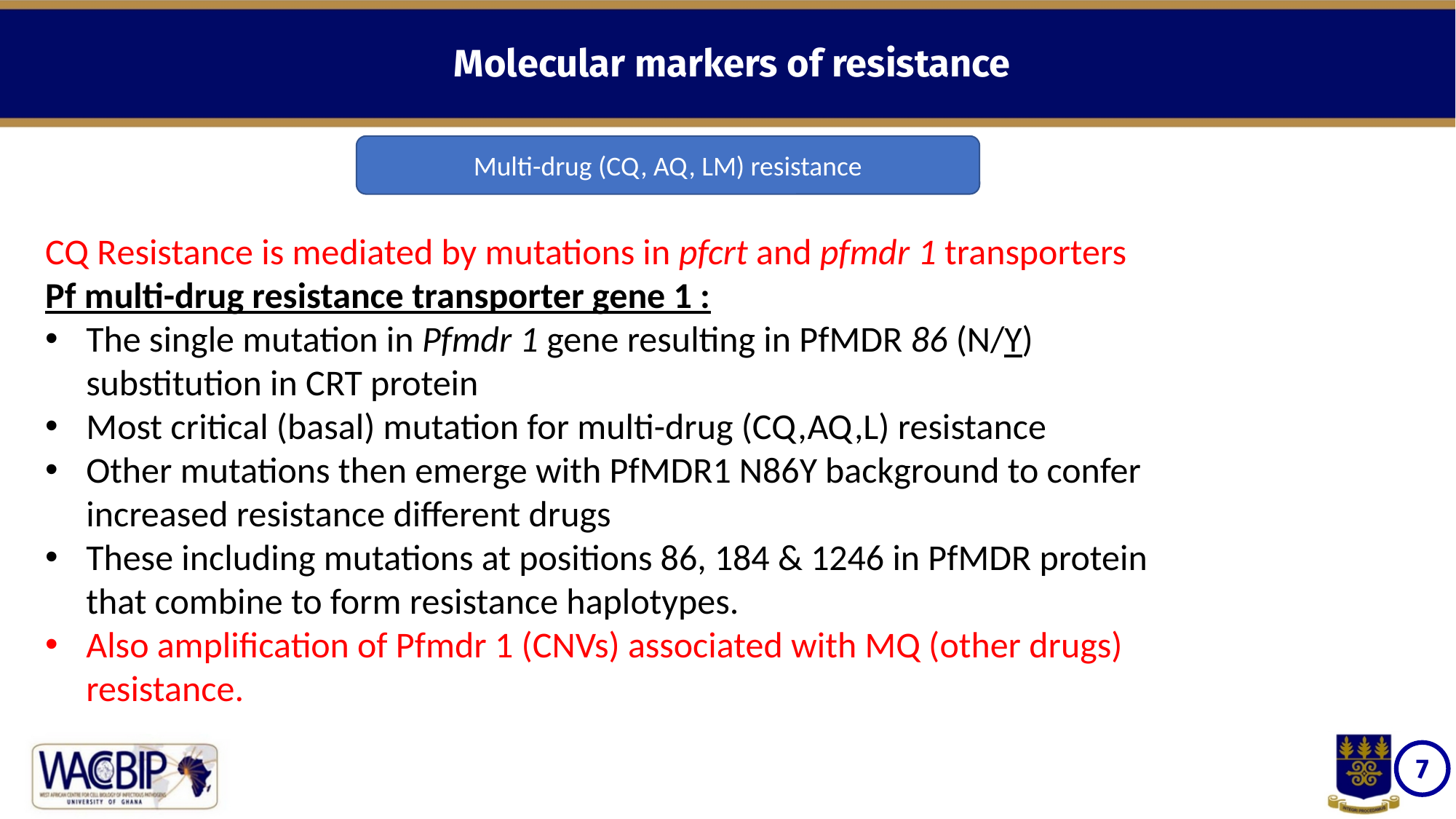

Molecular markers of resistance
Multi-drug (CQ, AQ, LM) resistance
CQ Resistance is mediated by mutations in pfcrt and pfmdr 1 transporters
Pf multi-drug resistance transporter gene 1 :
The single mutation in Pfmdr 1 gene resulting in PfMDR 86 (N/Y) substitution in CRT protein
Most critical (basal) mutation for multi-drug (CQ,AQ,L) resistance
Other mutations then emerge with PfMDR1 N86Y background to confer increased resistance different drugs
These including mutations at positions 86, 184 & 1246 in PfMDR protein that combine to form resistance haplotypes.
Also amplification of Pfmdr 1 (CNVs) associated with MQ (other drugs) resistance.